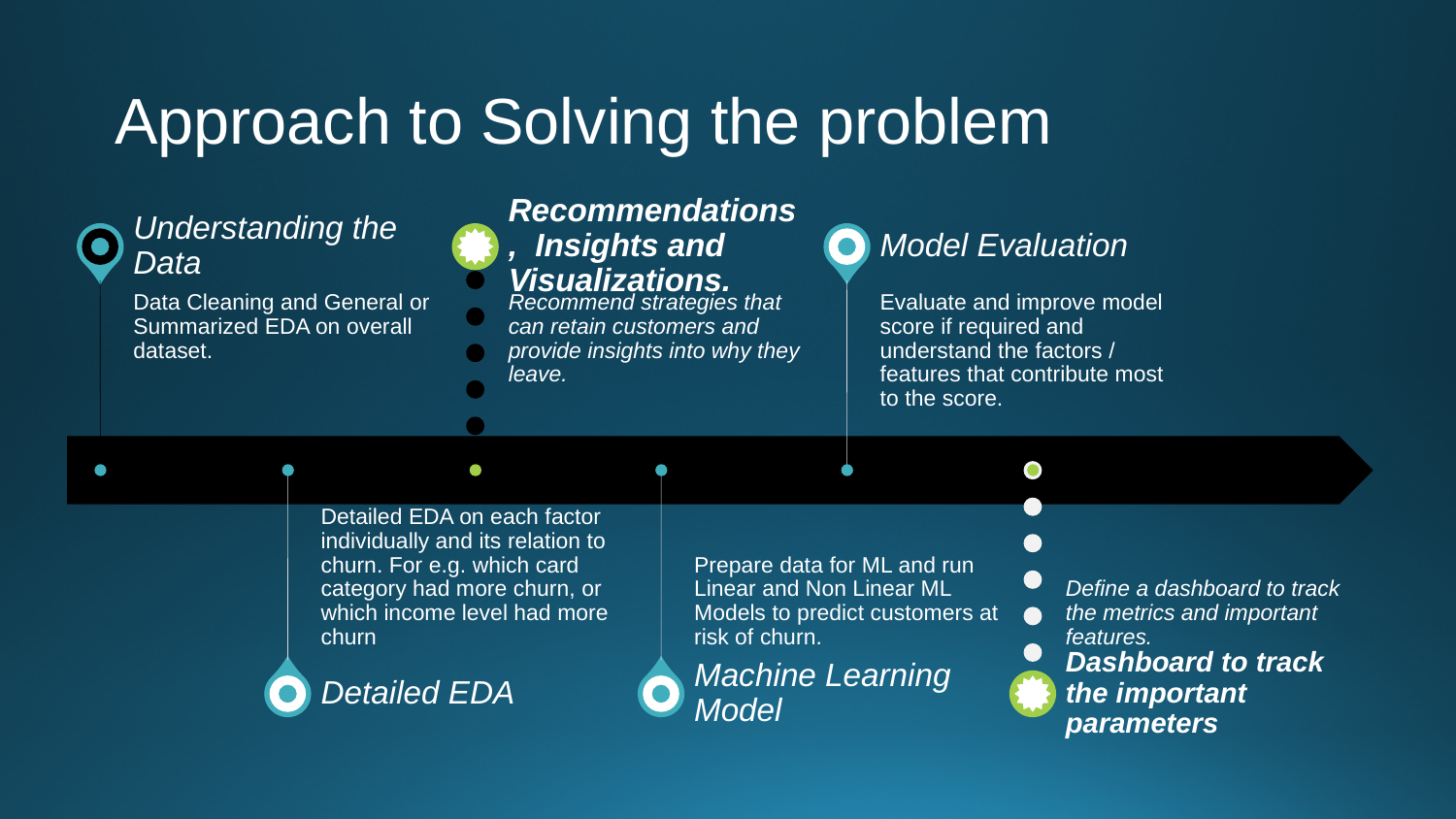

# Approach to Solving the problem
Data Cleaning and General or Summarized EDA on overall dataset.
Understanding the Data
Detailed EDA on each factor individually and its relation to churn. For e.g. which card category had more churn, or which income level had more churn
Detailed EDA
Recommend strategies that can retain customers and provide insights into why they leave.

Recommendations,  Insights and Visualizations.
Prepare data for ML and run Linear and Non Linear ML Models to predict customers at risk of churn.
Machine Learning Model
Evaluate and improve model score if required and understand the factors / features that contribute most to the score.
Model Evaluation
Define a dashboard to track the metrics and important features.
Dashboard to track the important parameters